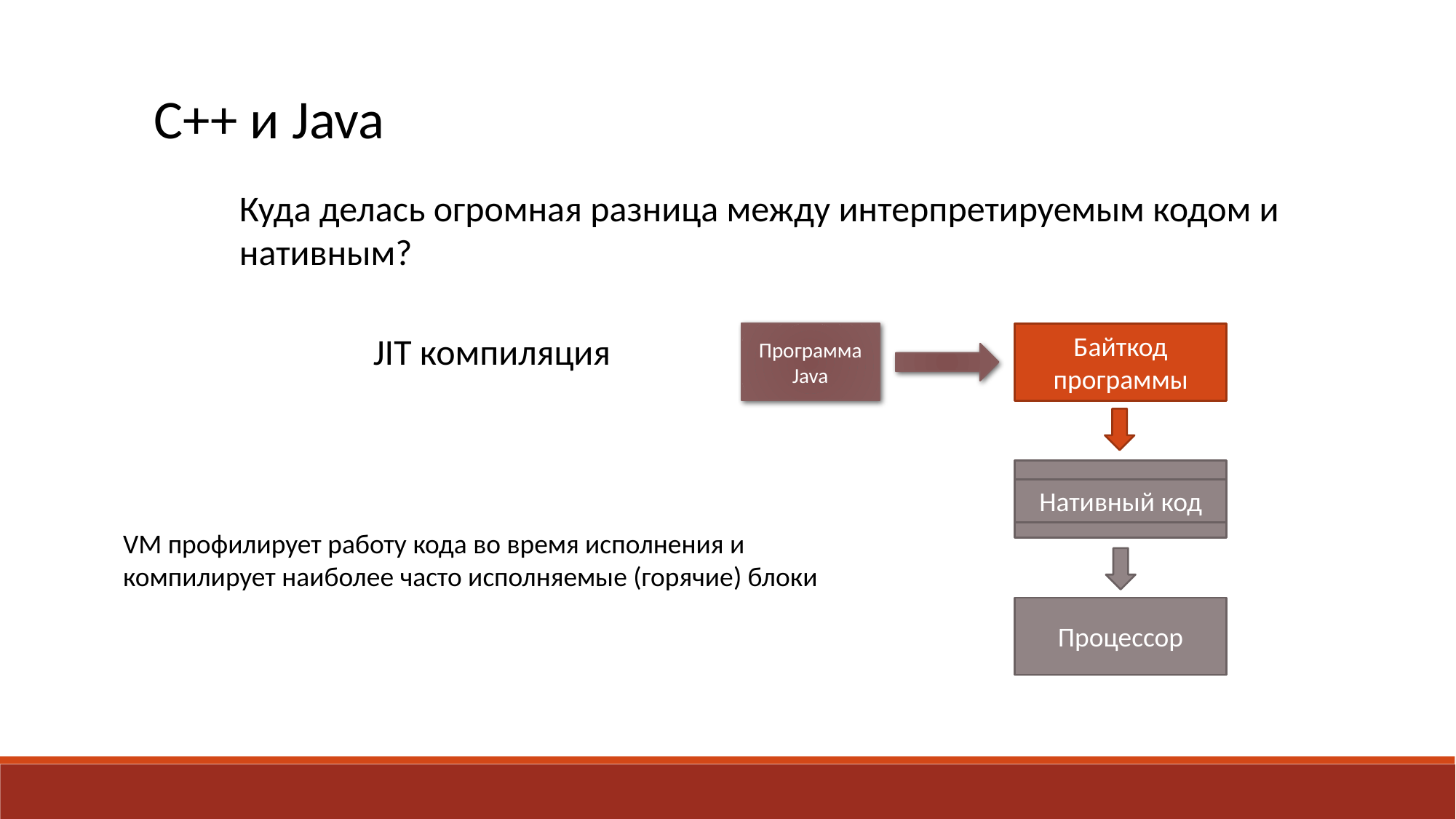

C++ и Java
Куда делась огромная разница между интерпретируемым кодом и нативным?
JIT компиляция
Программа
Java
Байткод программы

VM
Нативный код
VM профилирует работу кода во время исполнения и компилирует наиболее часто исполняемые (горячие) блоки

Процессор